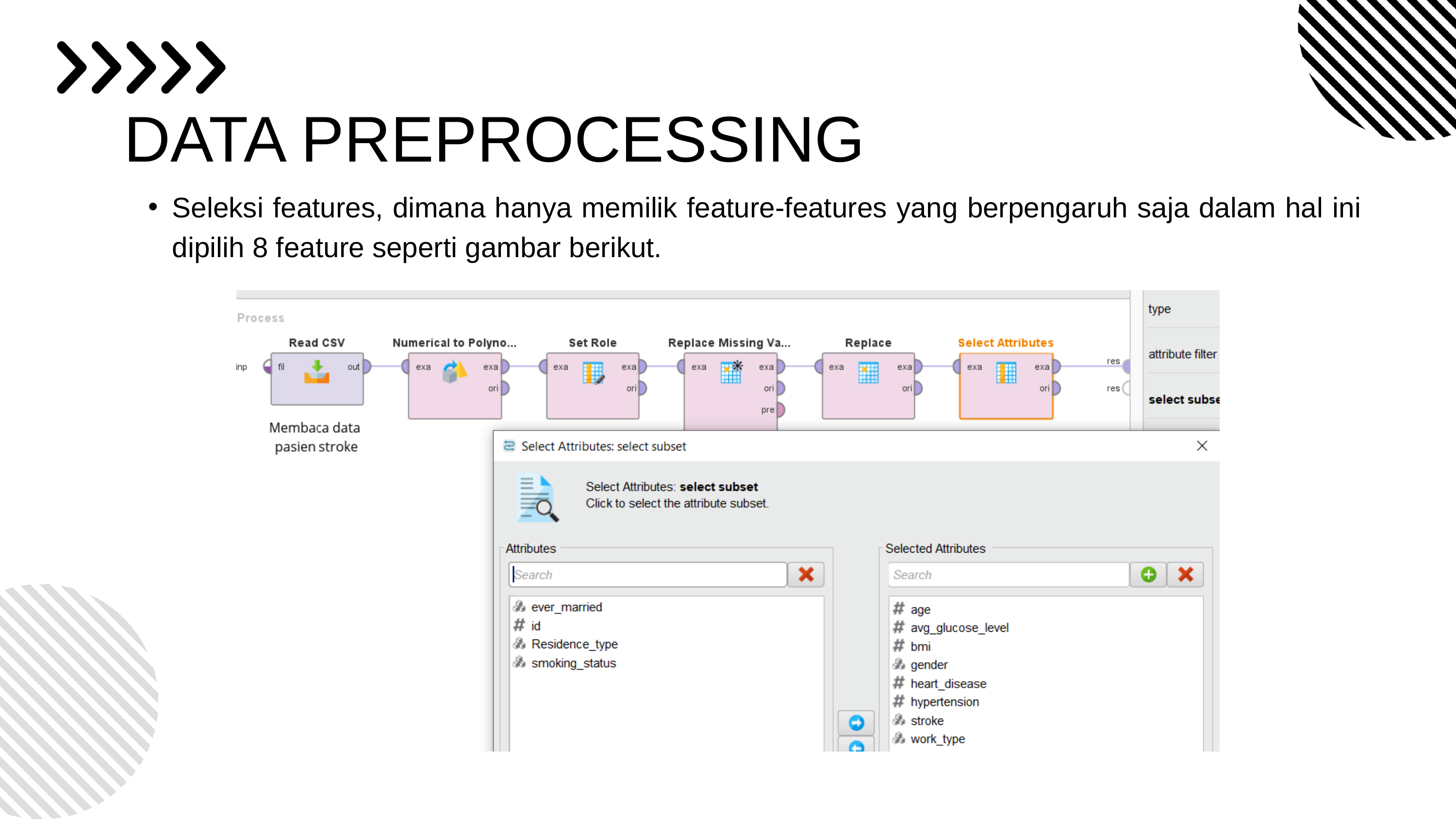

DATA PREPROCESSING
Seleksi features, dimana hanya memilik feature-features yang berpengaruh saja dalam hal ini dipilih 8 feature seperti gambar berikut.